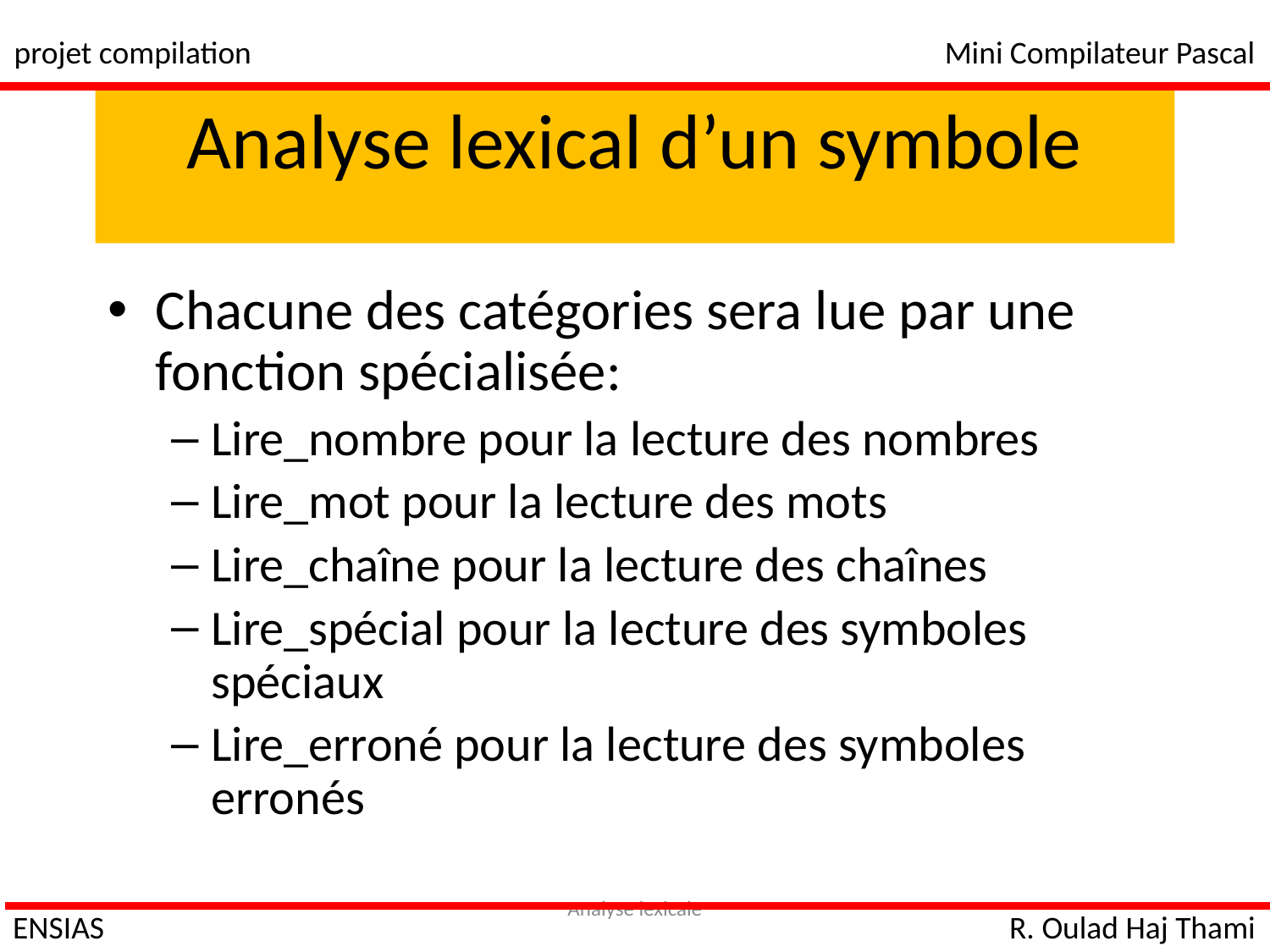

projet compilation
Mini Compilateur Pascal
# Analyse lexical d’un symbole
Chacune des catégories sera lue par une fonction spécialisée:
Lire_nombre pour la lecture des nombres
Lire_mot pour la lecture des mots
Lire_chaîne pour la lecture des chaînes
Lire_spécial pour la lecture des symboles spéciaux
Lire_erroné pour la lecture des symboles erronés
Analyse lexicale
ENSIAS
R. Oulad Haj Thami